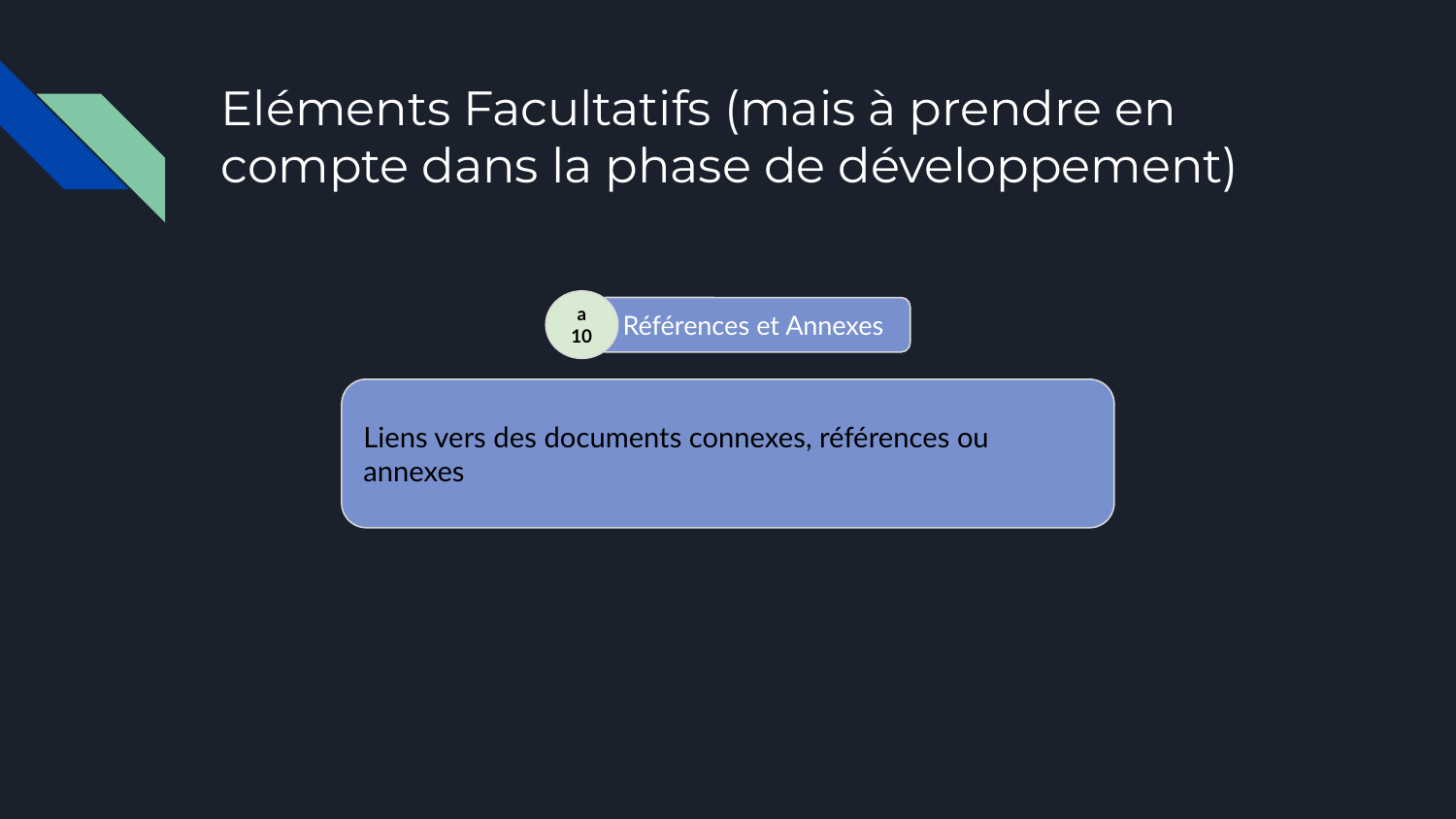

# Eléments Facultatifs (mais à prendre en compte dans la phase de développement)
a
10
Références et Annexes
Liens vers des documents connexes, références ou annexes